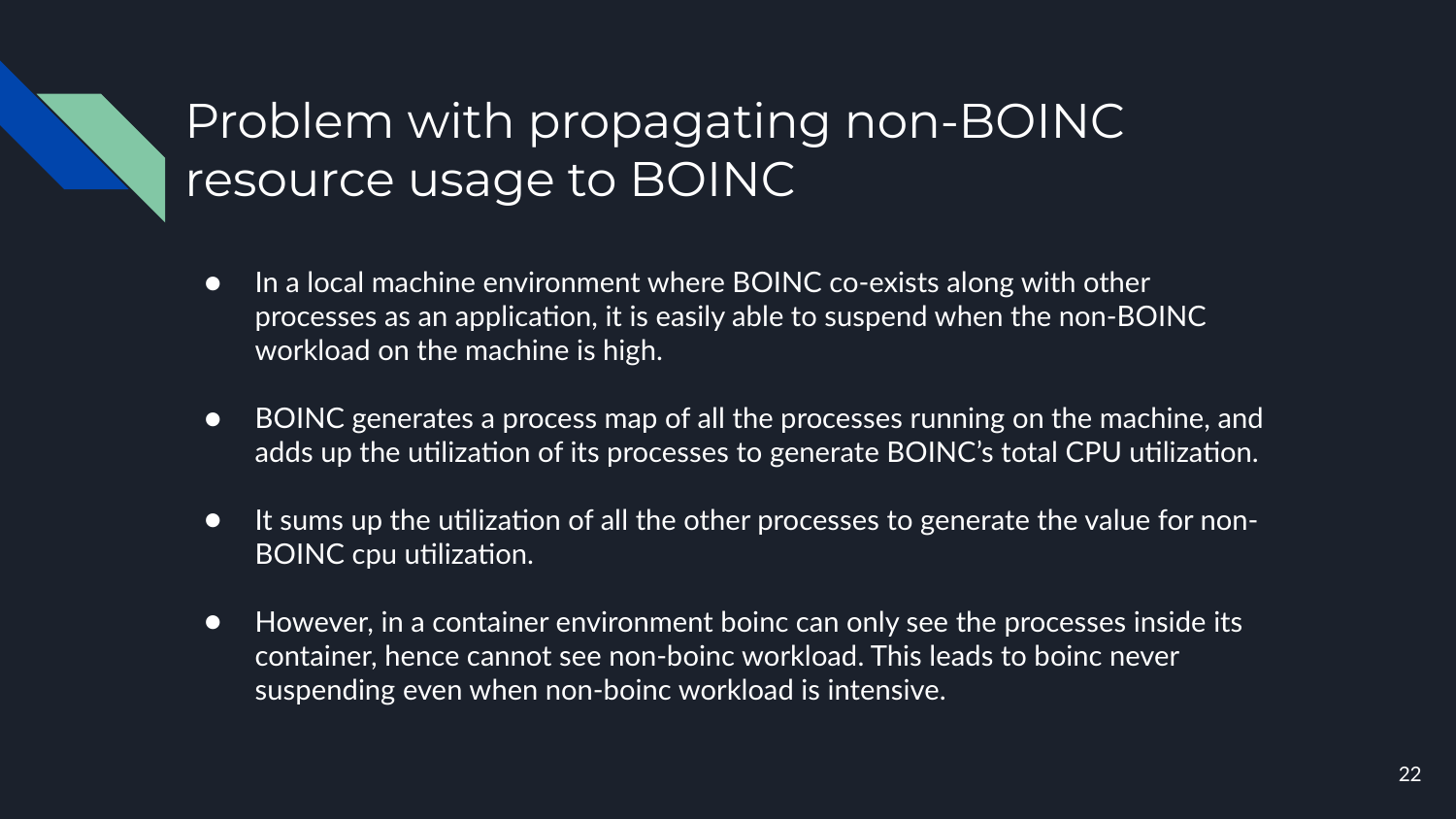

# Problem with propagating non-BOINC resource usage to BOINC
In a local machine environment where BOINC co-exists along with other processes as an application, it is easily able to suspend when the non-BOINC workload on the machine is high.
BOINC generates a process map of all the processes running on the machine, and adds up the utilization of its processes to generate BOINC’s total CPU utilization.
It sums up the utilization of all the other processes to generate the value for non-BOINC cpu utilization.
However, in a container environment boinc can only see the processes inside its container, hence cannot see non-boinc workload. This leads to boinc never suspending even when non-boinc workload is intensive.
22